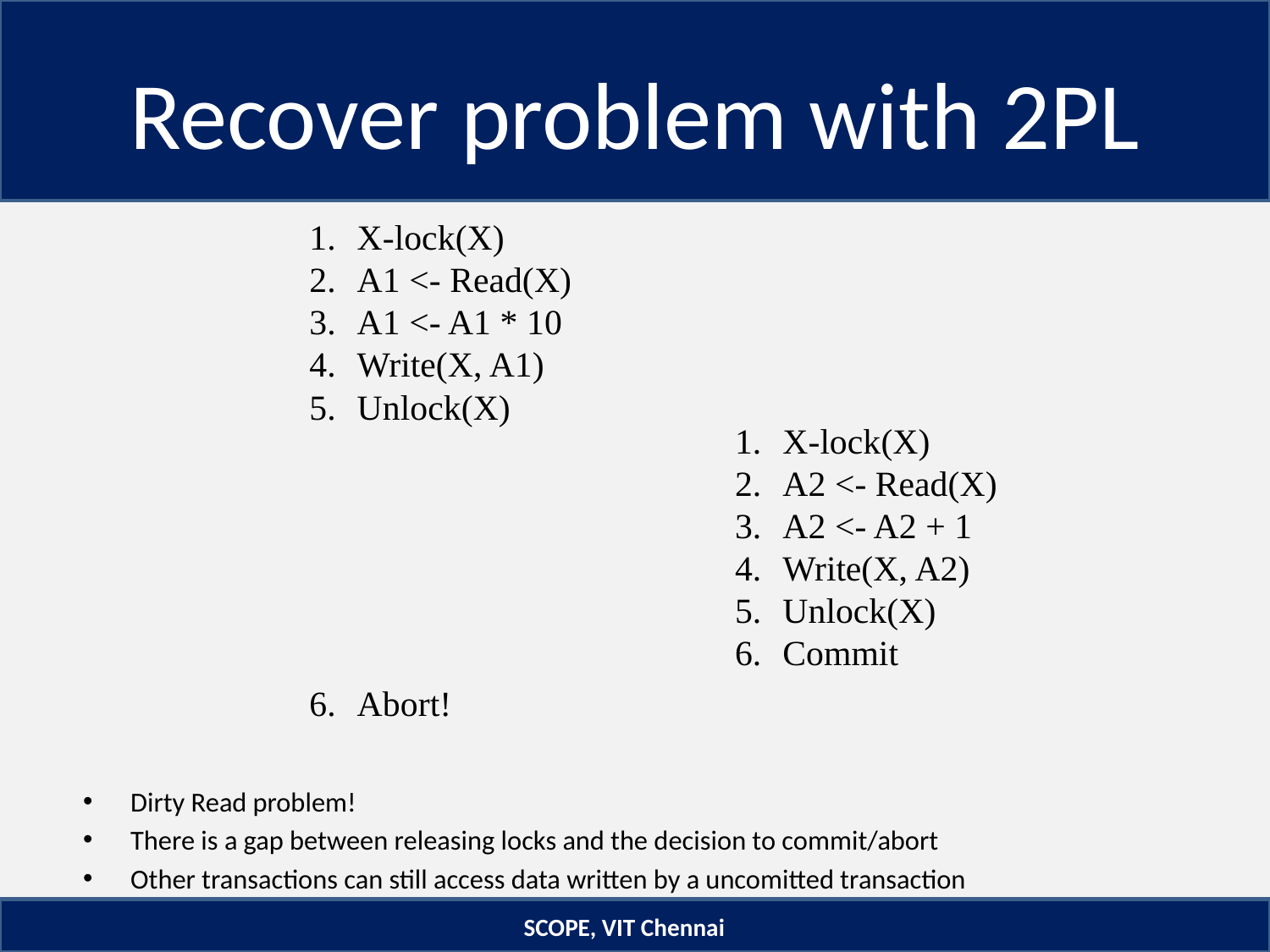

# Recover problem with 2PL
X-lock(X)
A1 <- Read(X)
A1 <- A1 * 10
Write(X, A1)
Unlock(X)

Abort!

Dirty Read problem!
There is a gap between releasing locks and the decision to commit/abort
Other transactions can still access data written by a uncomitted transaction

X-lock(X)
A2 <- Read(X)
A2 <- A2 + 1
Write(X, A2)
Unlock(X)
Commit
SCOPE, VIT Chennai